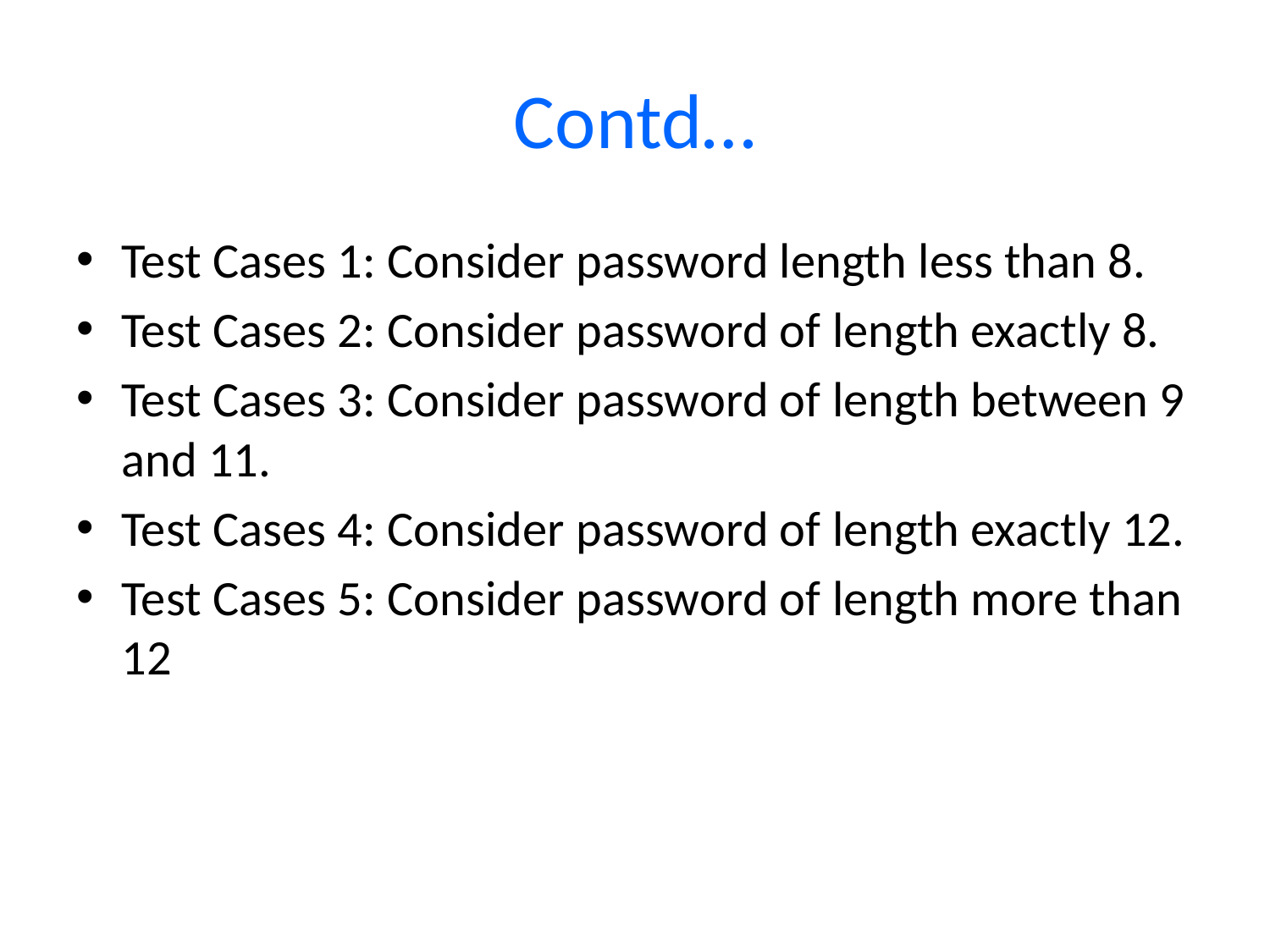

# Contd…
Test Cases 1: Consider password length less than 8.
Test Cases 2: Consider password of length exactly 8.
Test Cases 3: Consider password of length between 9 and 11.
Test Cases 4: Consider password of length exactly 12.
Test Cases 5: Consider password of length more than 12